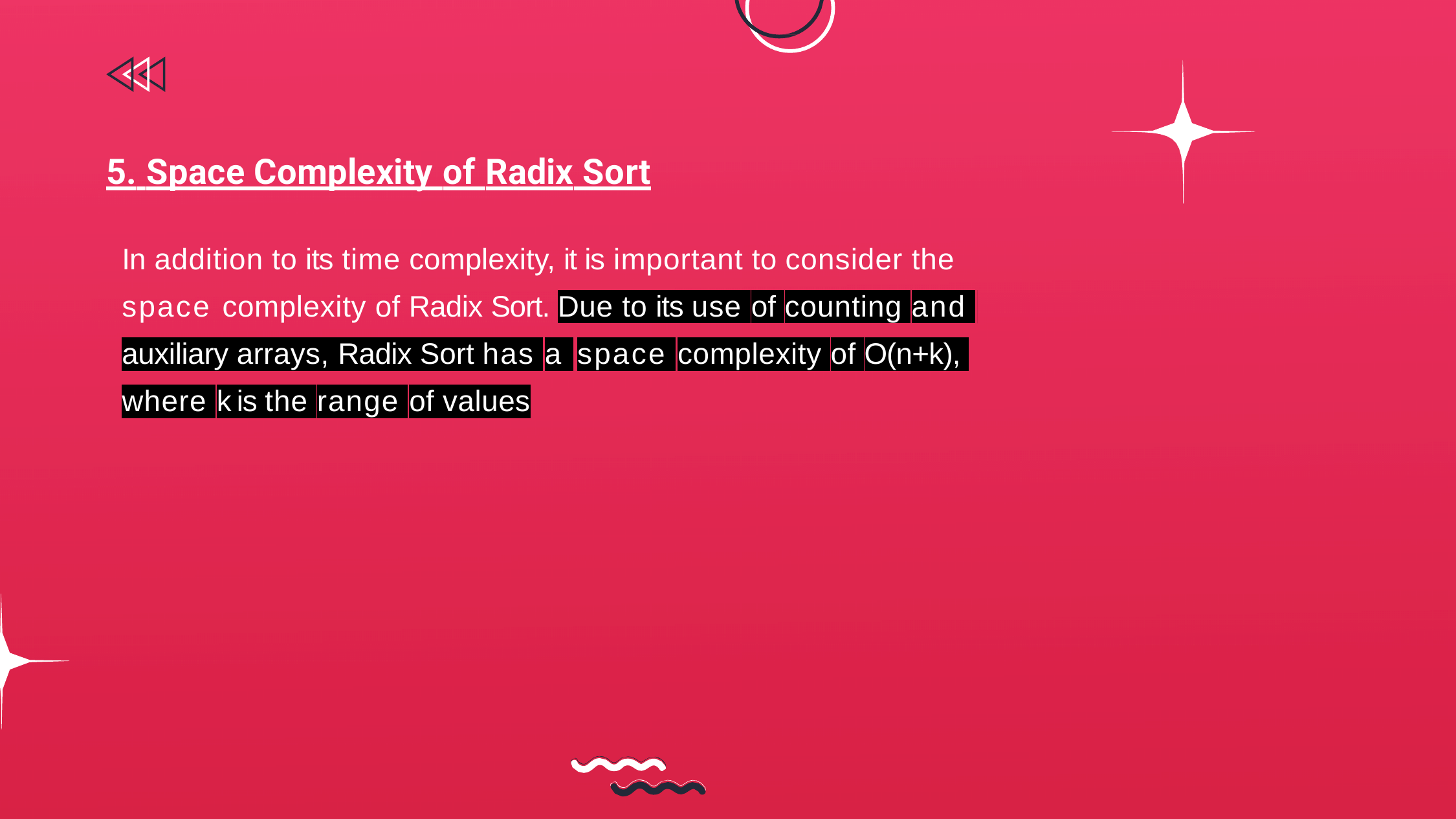

# 5. Space Complexity of Radix Sort
In addition to its time complexity, it is important to consider the  space complexity of Radix Sort. Due to its use of counting and  auxiliary arrays, Radix Sort has a space complexity of O(n+k),  where k is the range of values